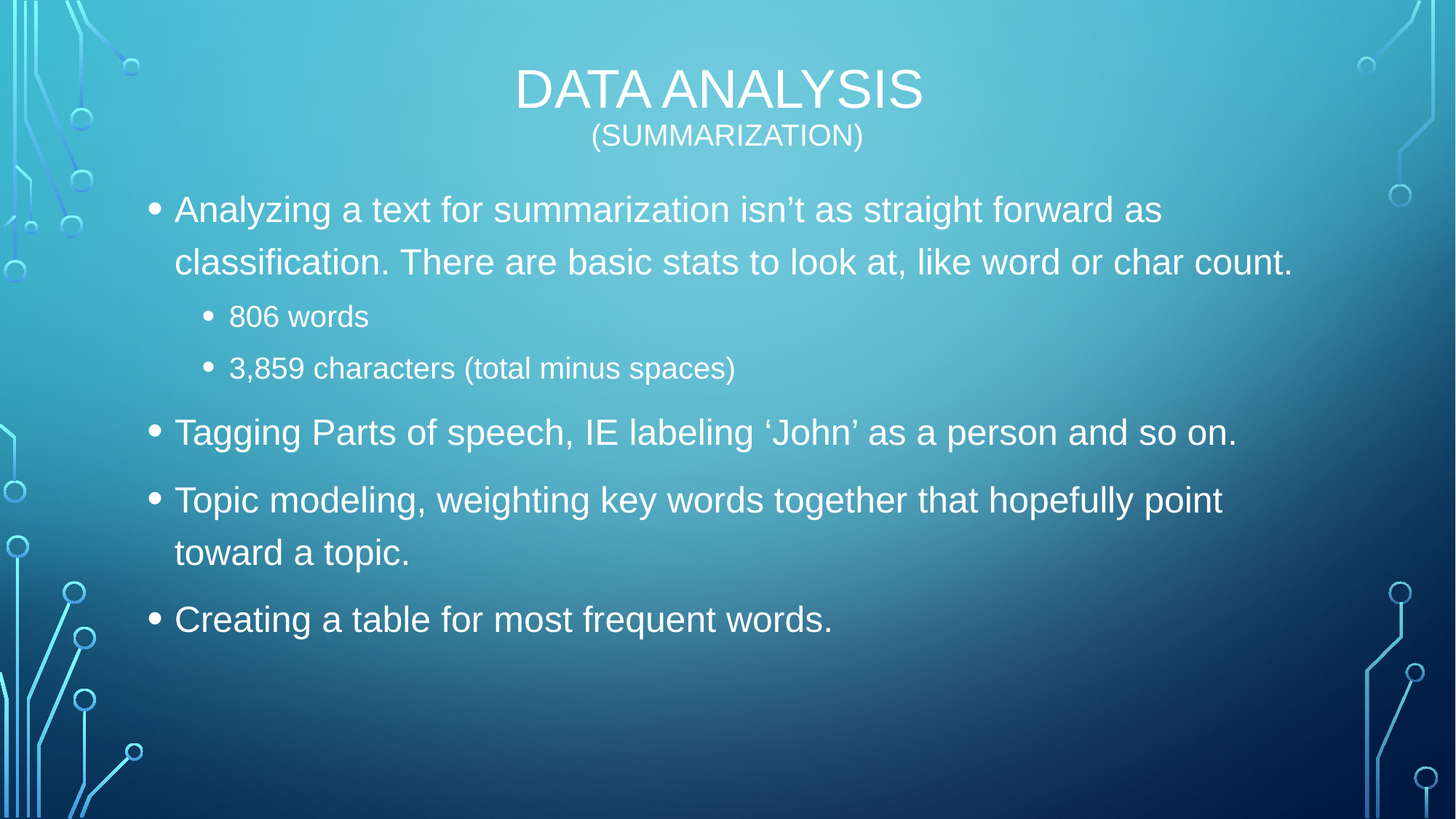

# Data analysis (summarization)
Analyzing a text for summarization isn’t as straight forward as classification. There are basic stats to look at, like word or char count.
806 words
3,859 characters (total minus spaces)
Tagging Parts of speech, IE labeling ‘John’ as a person and so on.
Topic modeling, weighting key words together that hopefully point toward a topic.
Creating a table for most frequent words.